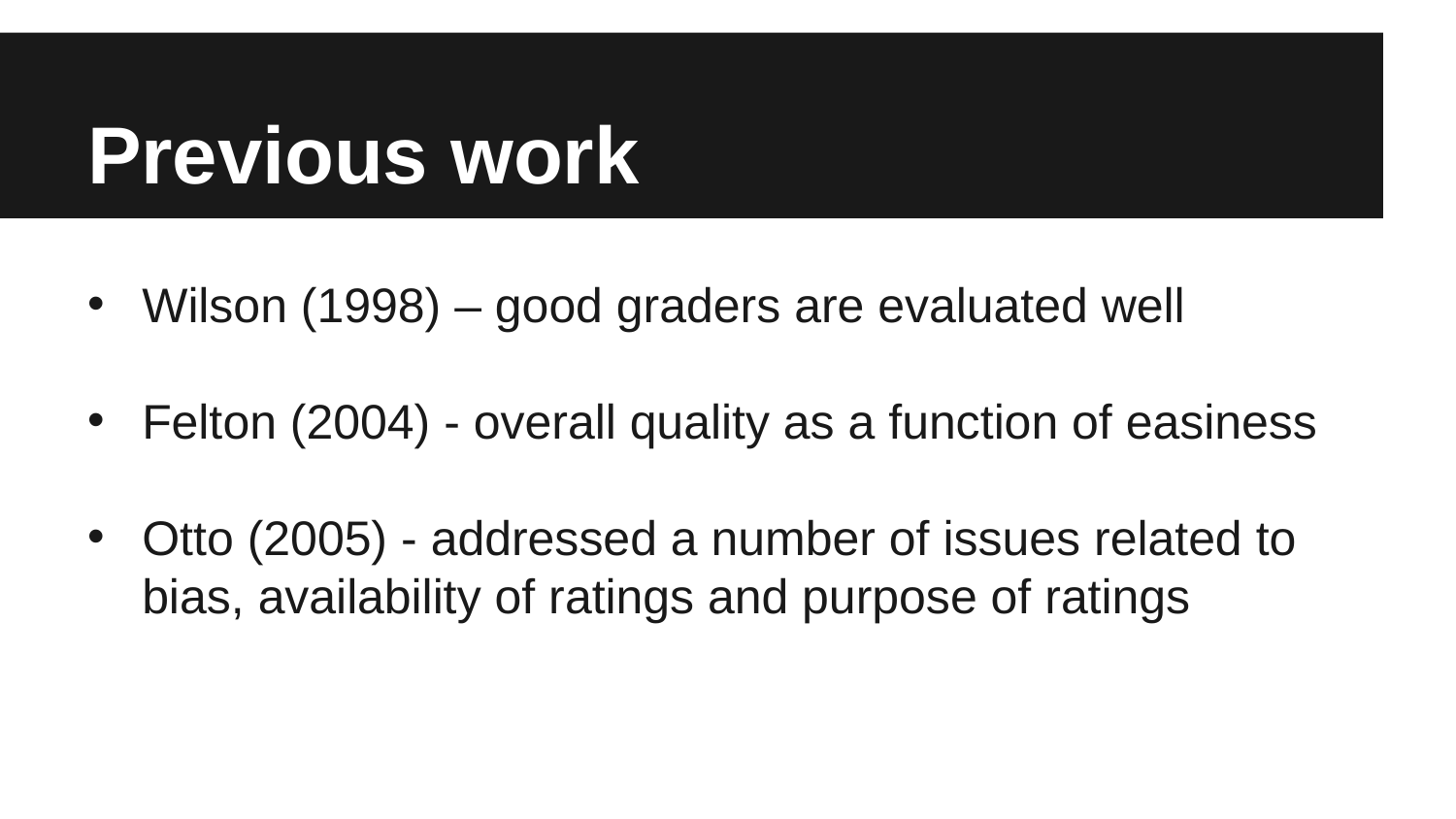

# Previous work
Wilson (1998) – good graders are evaluated well

Felton (2004) - overall quality as a function of easiness

Otto (2005) - addressed a number of issues related to bias, availability of ratings and purpose of ratings